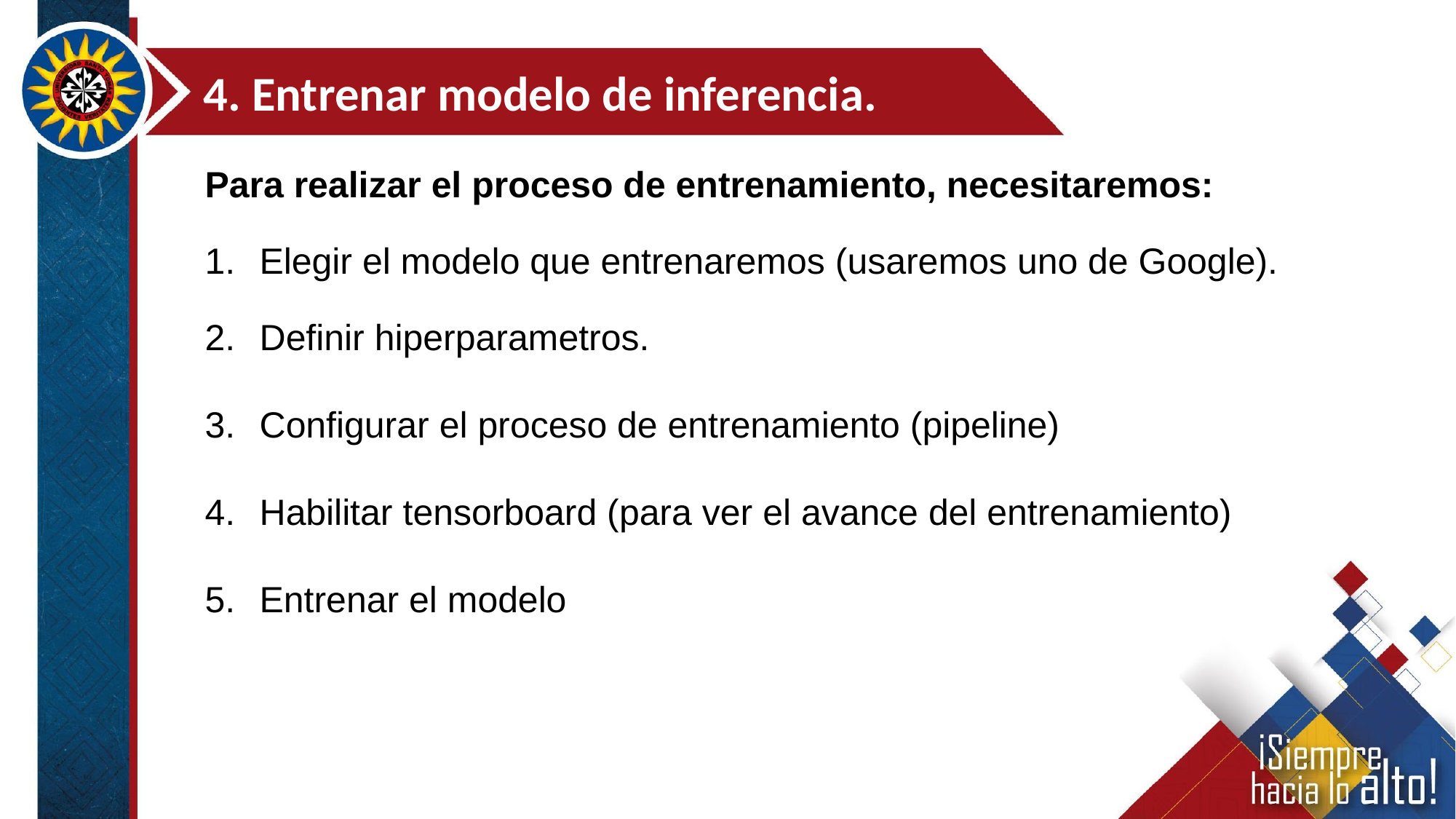

4. Entrenar modelo de inferencia.
Para realizar el proceso de entrenamiento, necesitaremos:

Elegir el modelo que entrenaremos (usaremos uno de Google).

Definir hiperparametros.

Configurar el proceso de entrenamiento (pipeline)

Habilitar tensorboard (para ver el avance del entrenamiento)

Entrenar el modelo